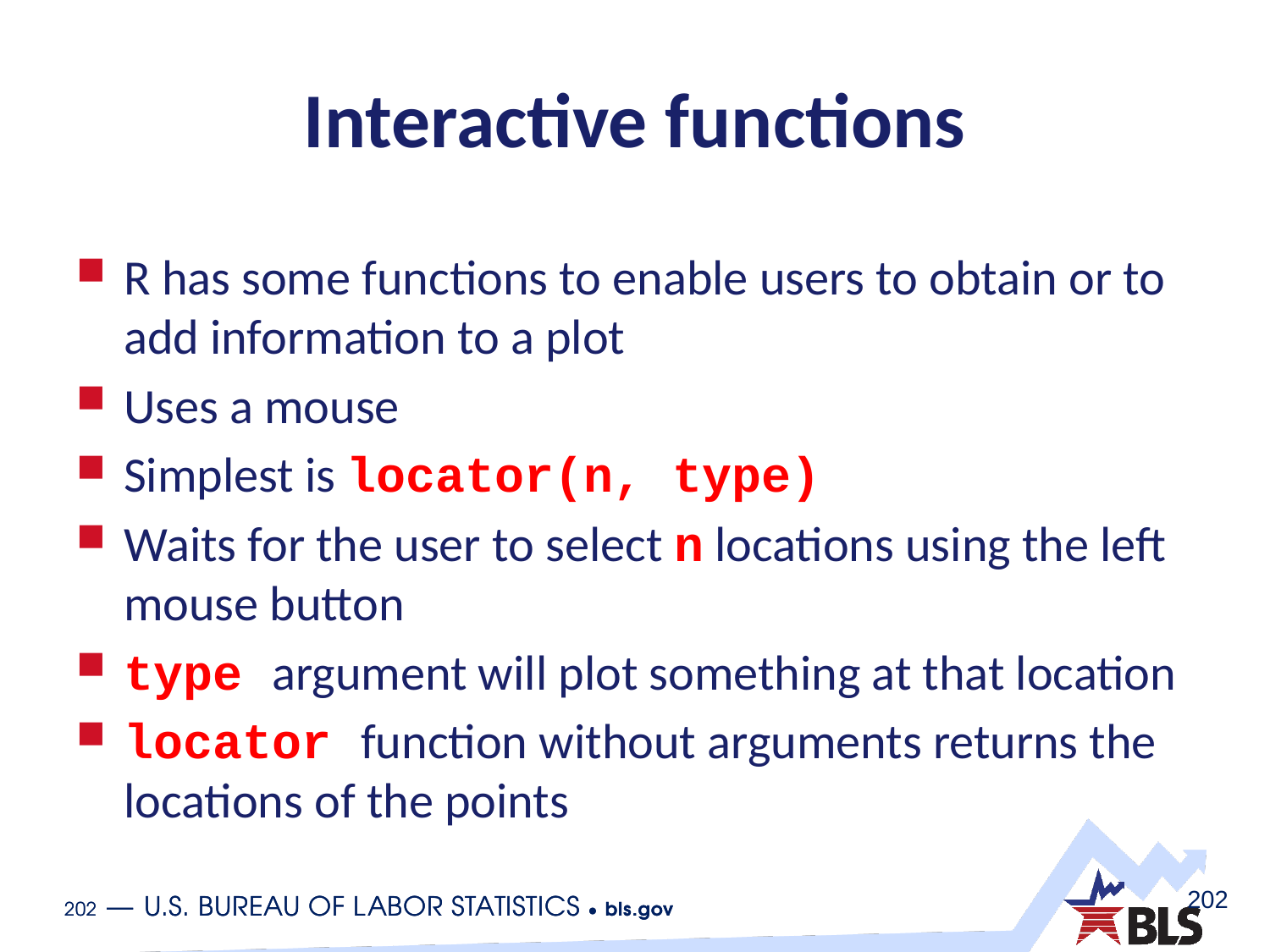

# Interactive functions
R has some functions to enable users to obtain or to add information to a plot
Uses a mouse
Simplest is locator(n, type)
Waits for the user to select n locations using the left mouse button
type argument will plot something at that location
locator function without arguments returns the locations of the points
202